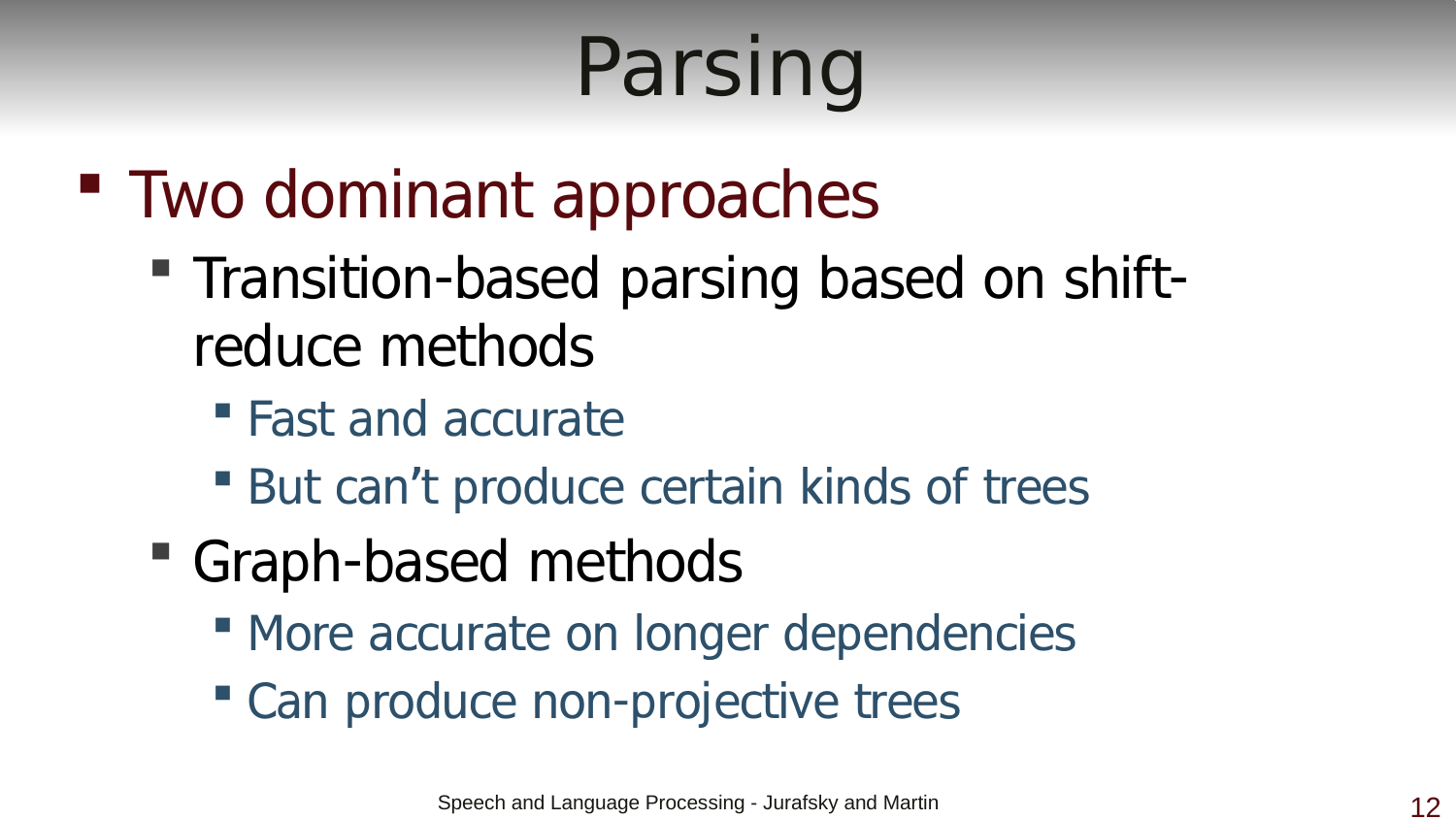

# Parsing
Two dominant approaches
Transition-based parsing based on shift-reduce methods
Fast and accurate
But can’t produce certain kinds of trees
Graph-based methods
More accurate on longer dependencies
Can produce non-projective trees
                                         Speech and Language Processing - Jurafsky and Martin
12